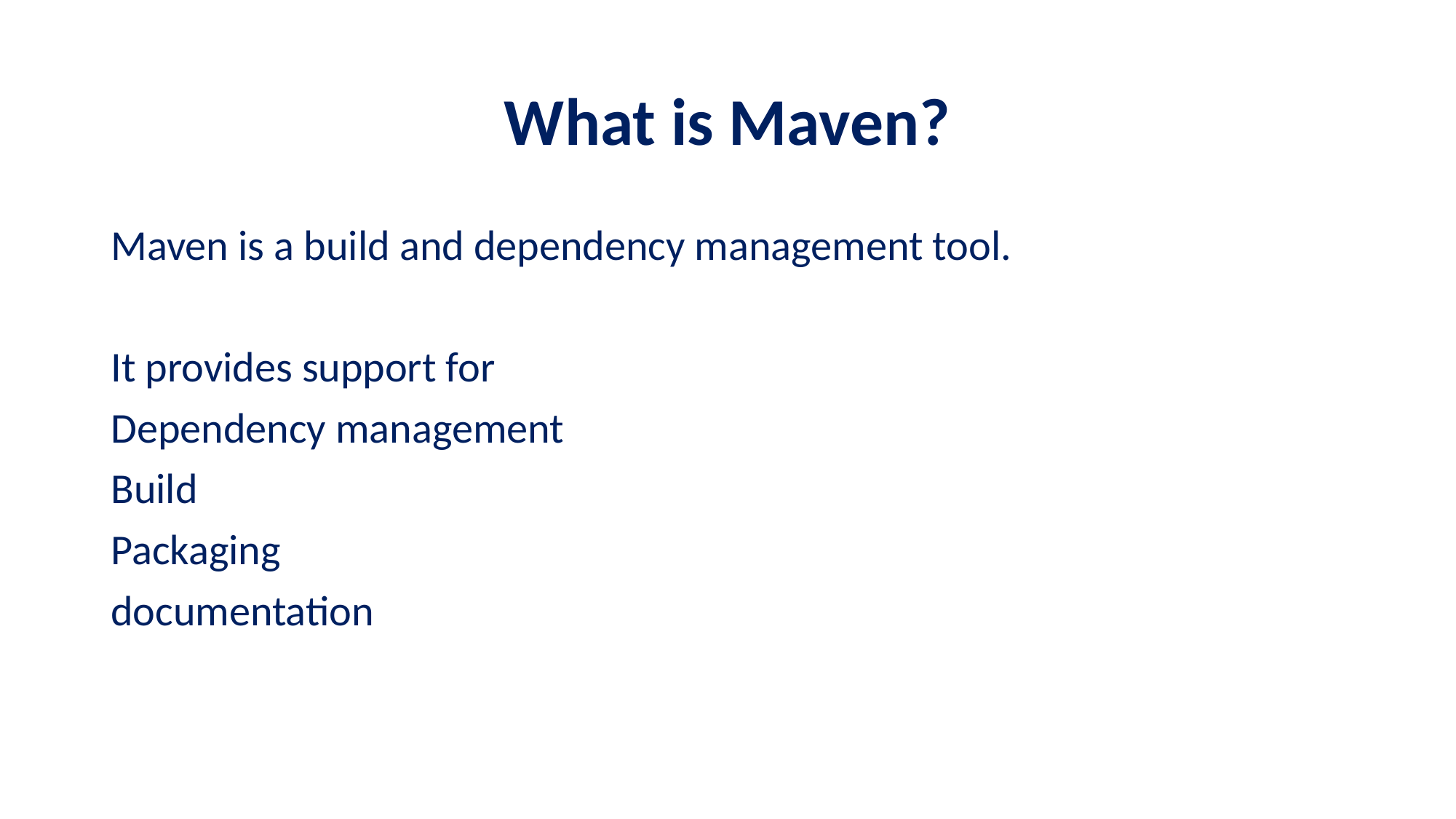

# What is Maven?
Maven is a build and dependency management tool.

It provides support for
Dependency management
Build
Packaging
documentation